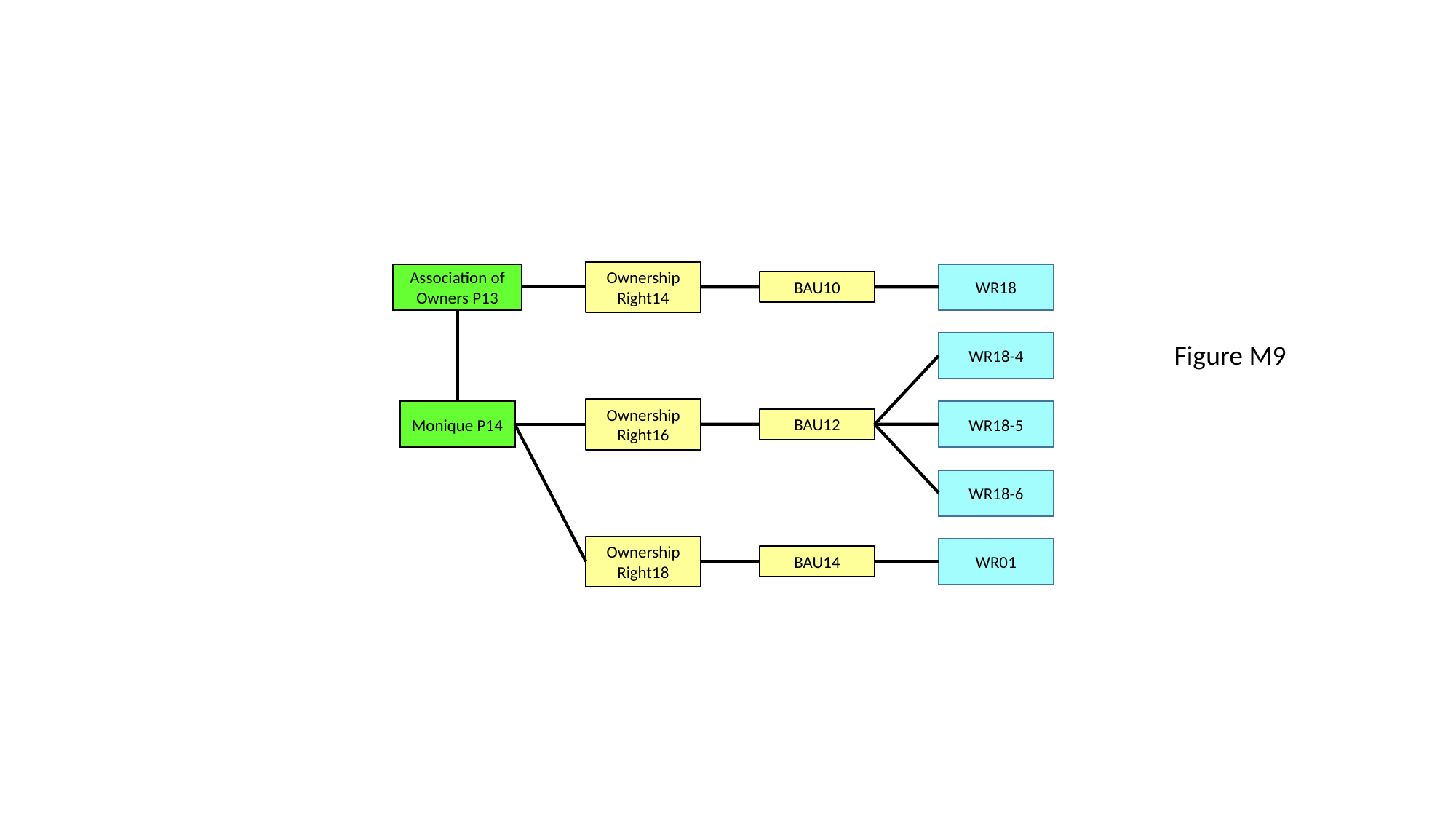

Association of Owners P13
Ownership Right14
BAU10
WR18
WR18-4
Monique P14
Ownership Right16
BAU12
WR18-5
WR18-6
Ownership Right18
BAU14
WR01
Figure M9